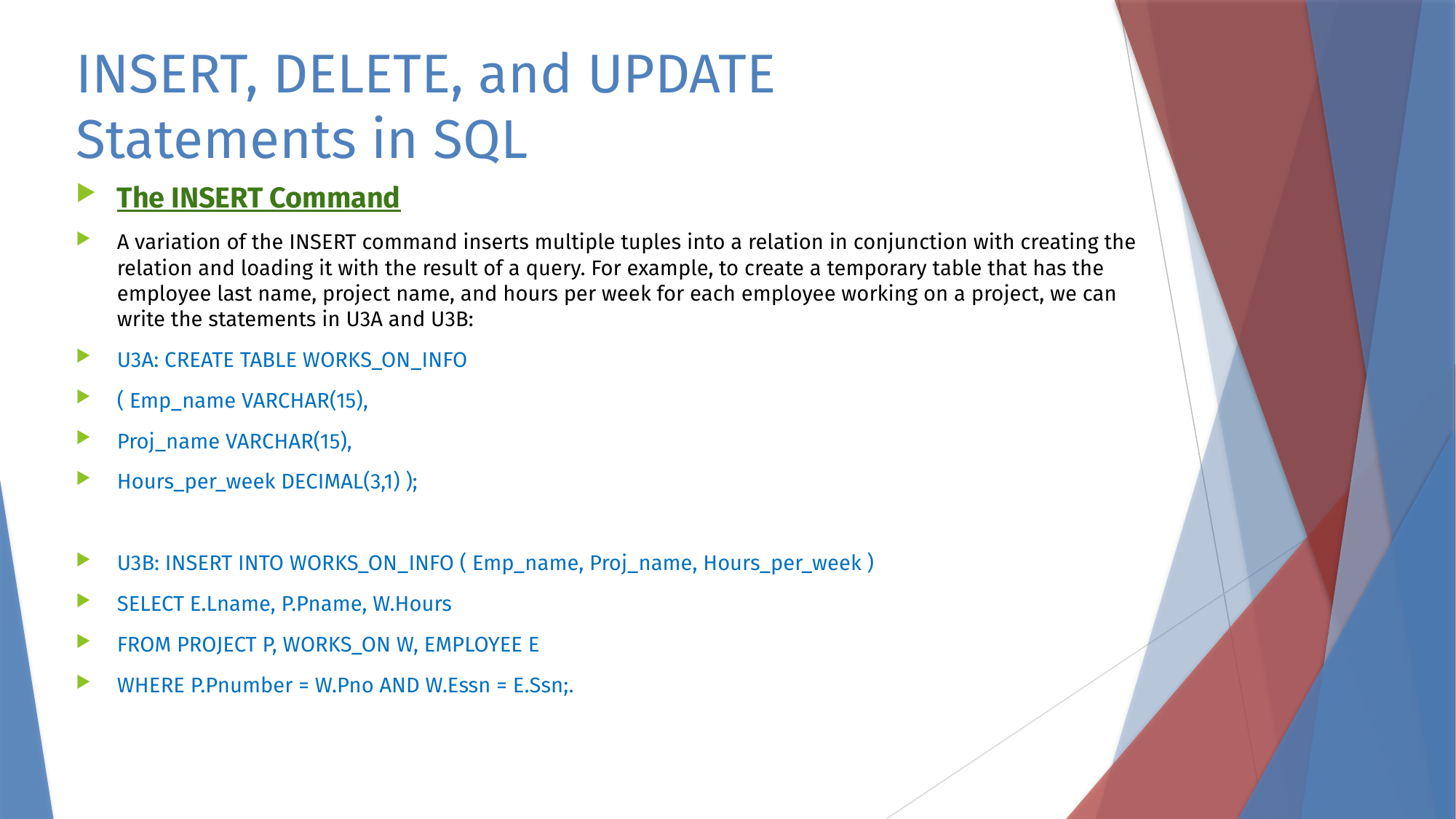

# INSERT, DELETE, and UPDATE Statements in SQL
The INSERT Command
A variation of the INSERT command inserts multiple tuples into a relation in conjunction with creating the relation and loading it with the result of a query. For example, to create a temporary table that has the employee last name, project name, and hours per week for each employee working on a project, we can write the statements in U3A and U3B:
U3A: CREATE TABLE WORKS_ON_INFO
( Emp_name VARCHAR(15),
Proj_name VARCHAR(15),
Hours_per_week DECIMAL(3,1) );

U3B: INSERT INTO WORKS_ON_INFO ( Emp_name, Proj_name, Hours_per_week )
SELECT E.Lname, P.Pname, W.Hours
FROM PROJECT P, WORKS_ON W, EMPLOYEE E
WHERE P.Pnumber = W.Pno AND W.Essn = E.Ssn;.